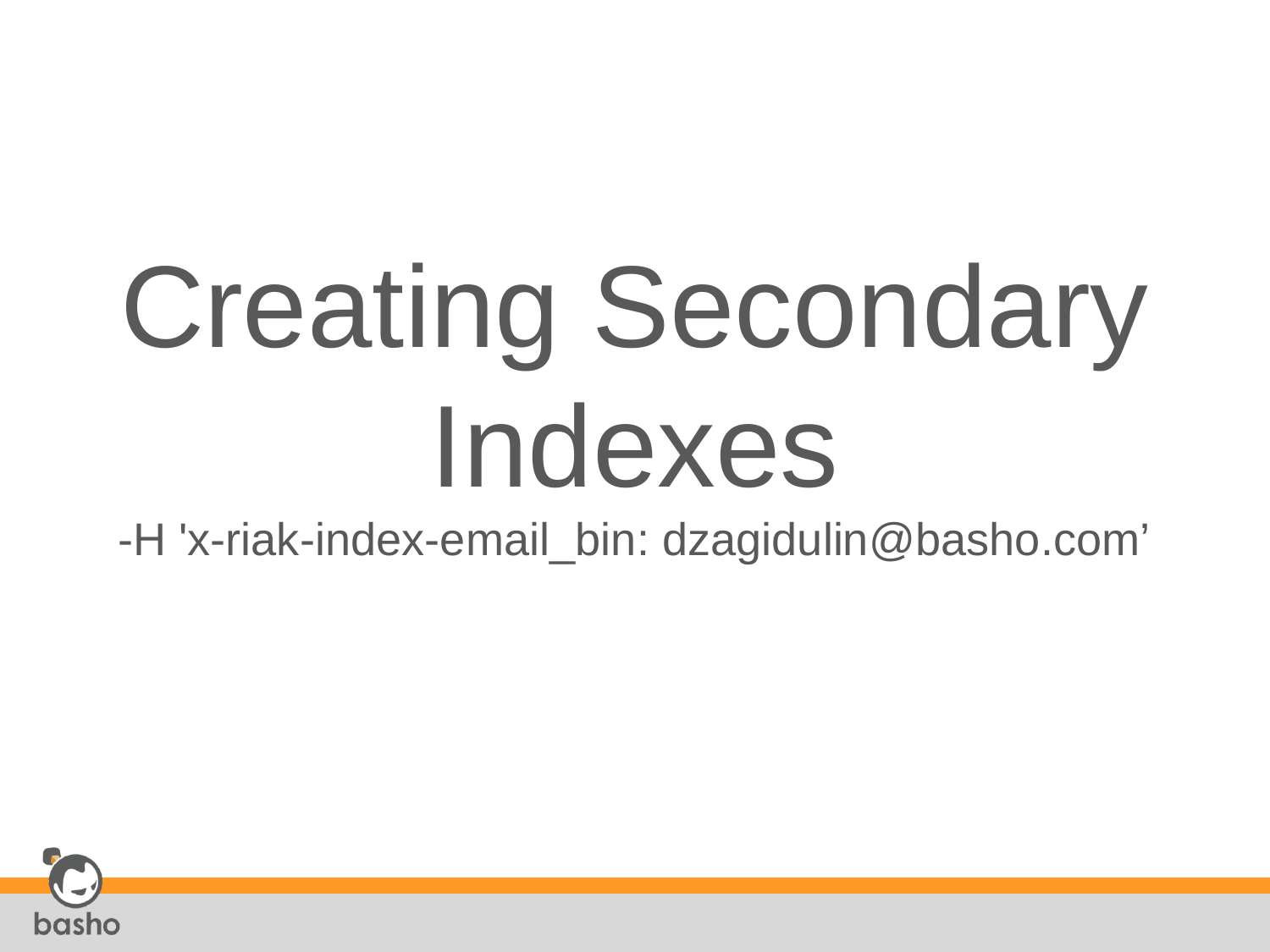

# Creating Secondary Indexes -H 'x-riak-index-email_bin: dzagidulin@basho.com’